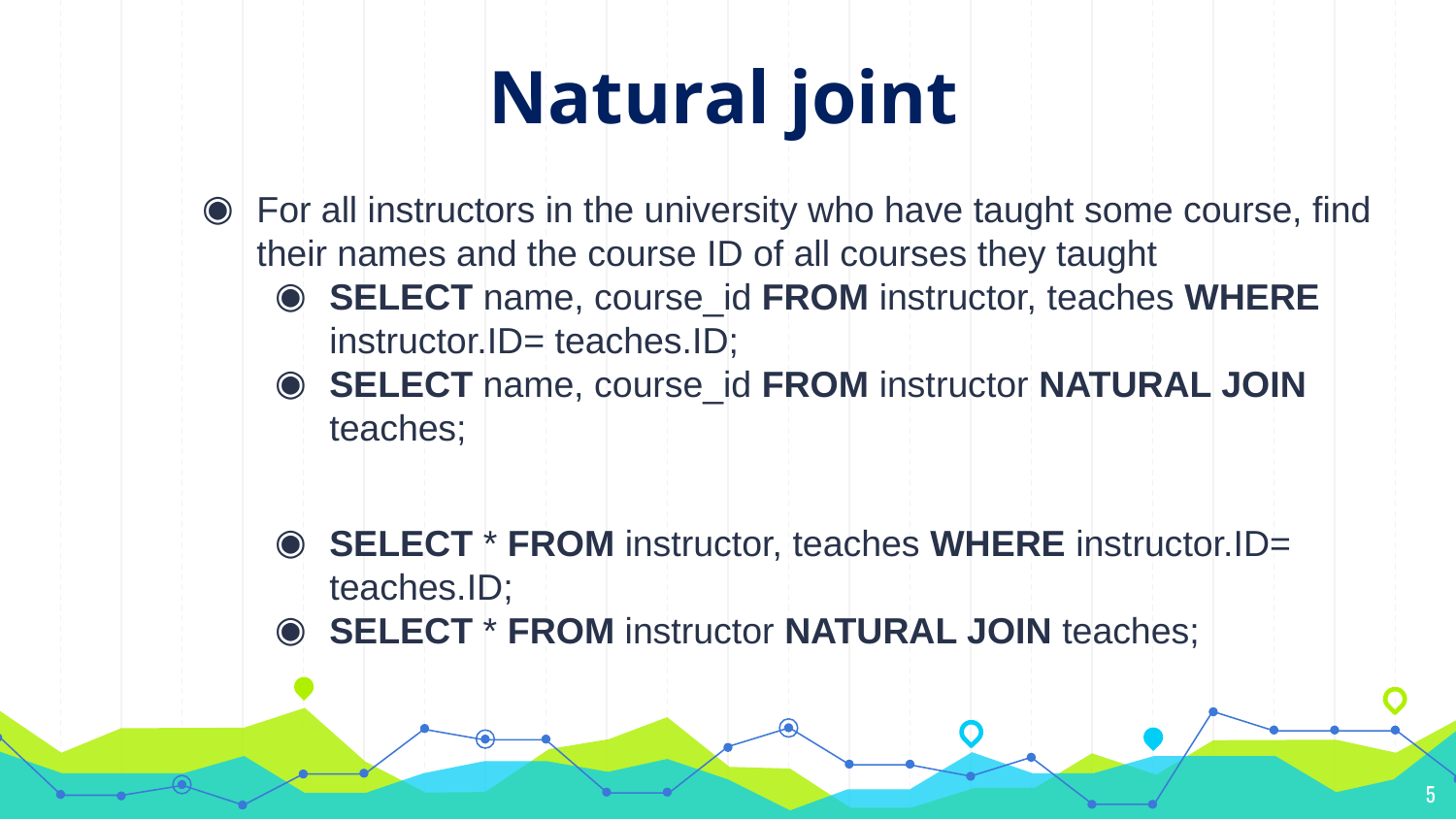

# Natural joint
For all instructors in the university who have taught some course, find their names and the course ID of all courses they taught
SELECT name, course_id FROM instructor, teaches WHERE instructor.ID= teaches.ID;
SELECT name, course_id FROM instructor NATURAL JOIN teaches;

SELECT * FROM instructor, teaches WHERE instructor.ID= teaches.ID;
SELECT * FROM instructor NATURAL JOIN teaches;
5